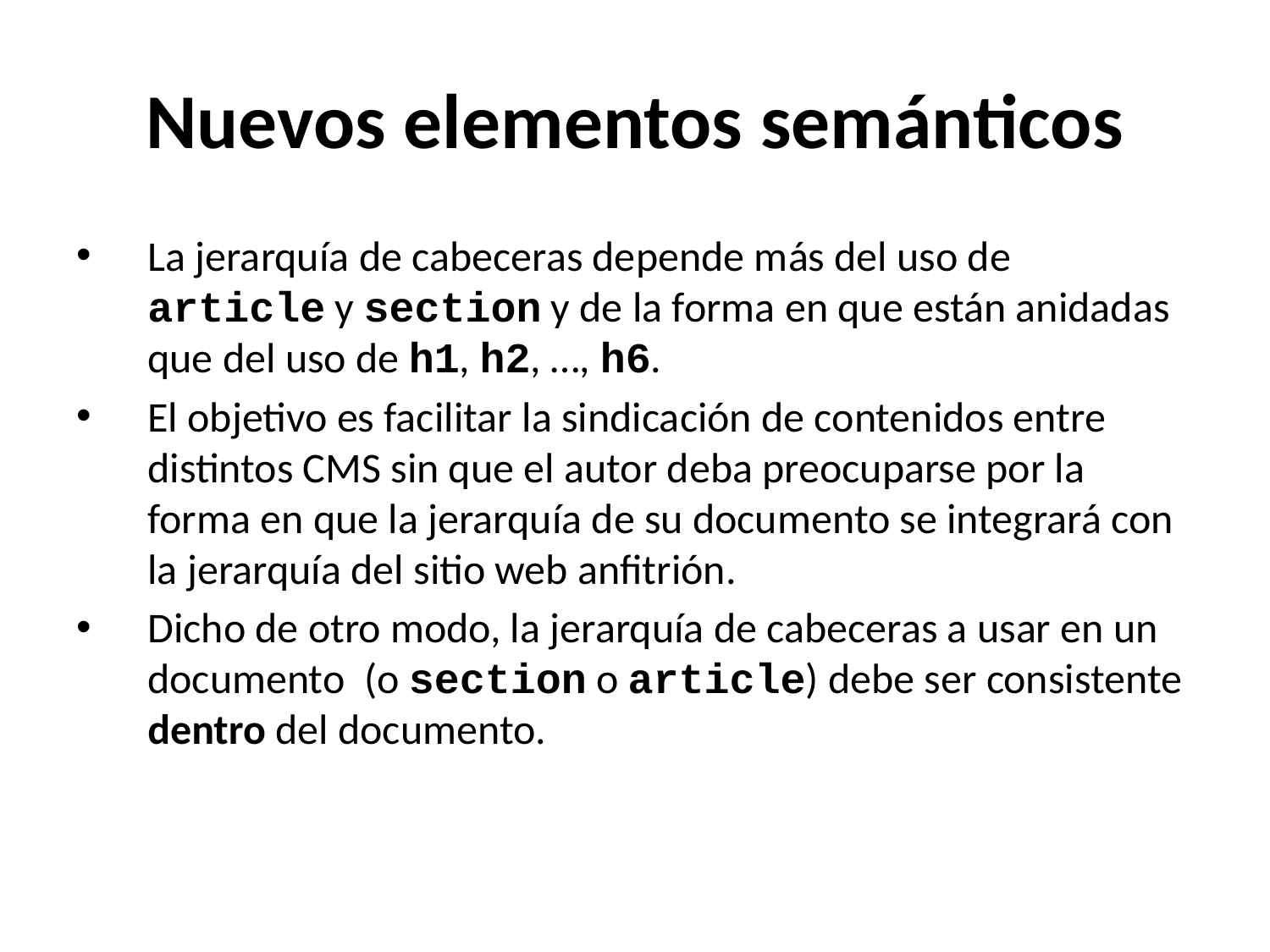

# Nuevos elementos semánticos
La jerarquía de cabeceras depende más del uso de article y section y de la forma en que están anidadas que del uso de h1, h2, …, h6.
El objetivo es facilitar la sindicación de contenidos entre distintos CMS sin que el autor deba preocuparse por la forma en que la jerarquía de su documento se integrará con la jerarquía del sitio web anfitrión.
Dicho de otro modo, la jerarquía de cabeceras a usar en un documento  (o section o article) debe ser consistente dentro del documento.